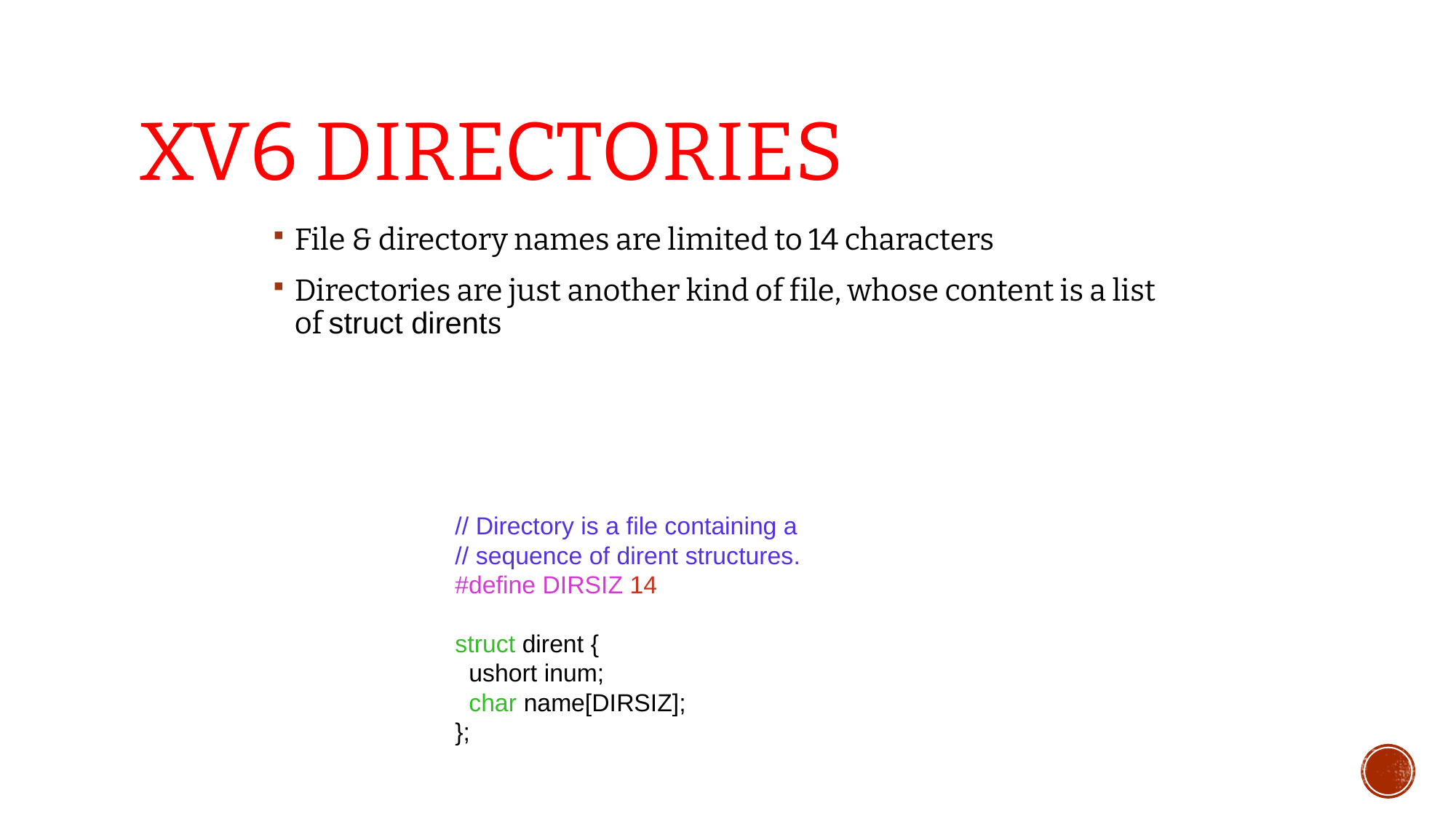

# xv6 Directories
File & directory names are limited to 14 characters
Directories are just another kind of file, whose content is a list of struct dirents
// Directory is a file containing a
// sequence of dirent structures.
#define DIRSIZ 14

struct dirent {
  ushort inum;
  char name[DIRSIZ];
};